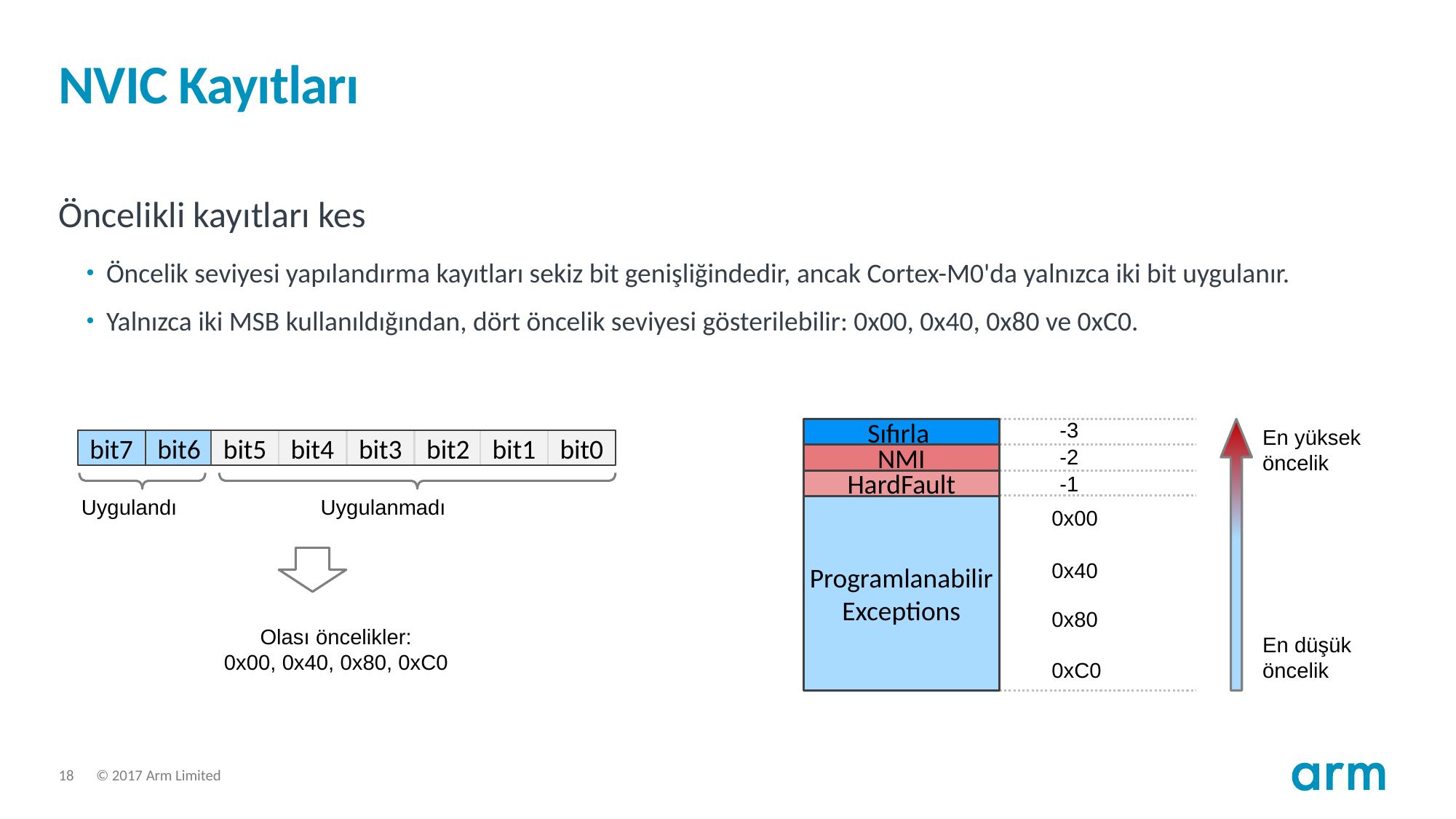

# NVIC Kayıtları
Öncelikli kayıtları kes
Öncelik seviyesi yapılandırma kayıtları sekiz bit genişliğindedir, ancak Cortex-M0'da yalnızca iki bit uygulanır.
Yalnızca iki MSB kullanıldığından, dört öncelik seviyesi gösterilebilir: 0x00, 0x40, 0x80 ve 0xC0.

-3

En yüksek öncelik
Sıfırla

bit7
bit6
bit5
bit4

bit3
bit2
bit1
bit0
-2
NMI
-1
HardFault
Uygulandı
Uygulanmadı
Programlanabilir
Exceptions
0x00

0x40
0x80
Olası öncelikler:
0x00, 0x40, 0x80, 0xC0
En düşük öncelik
0xC0